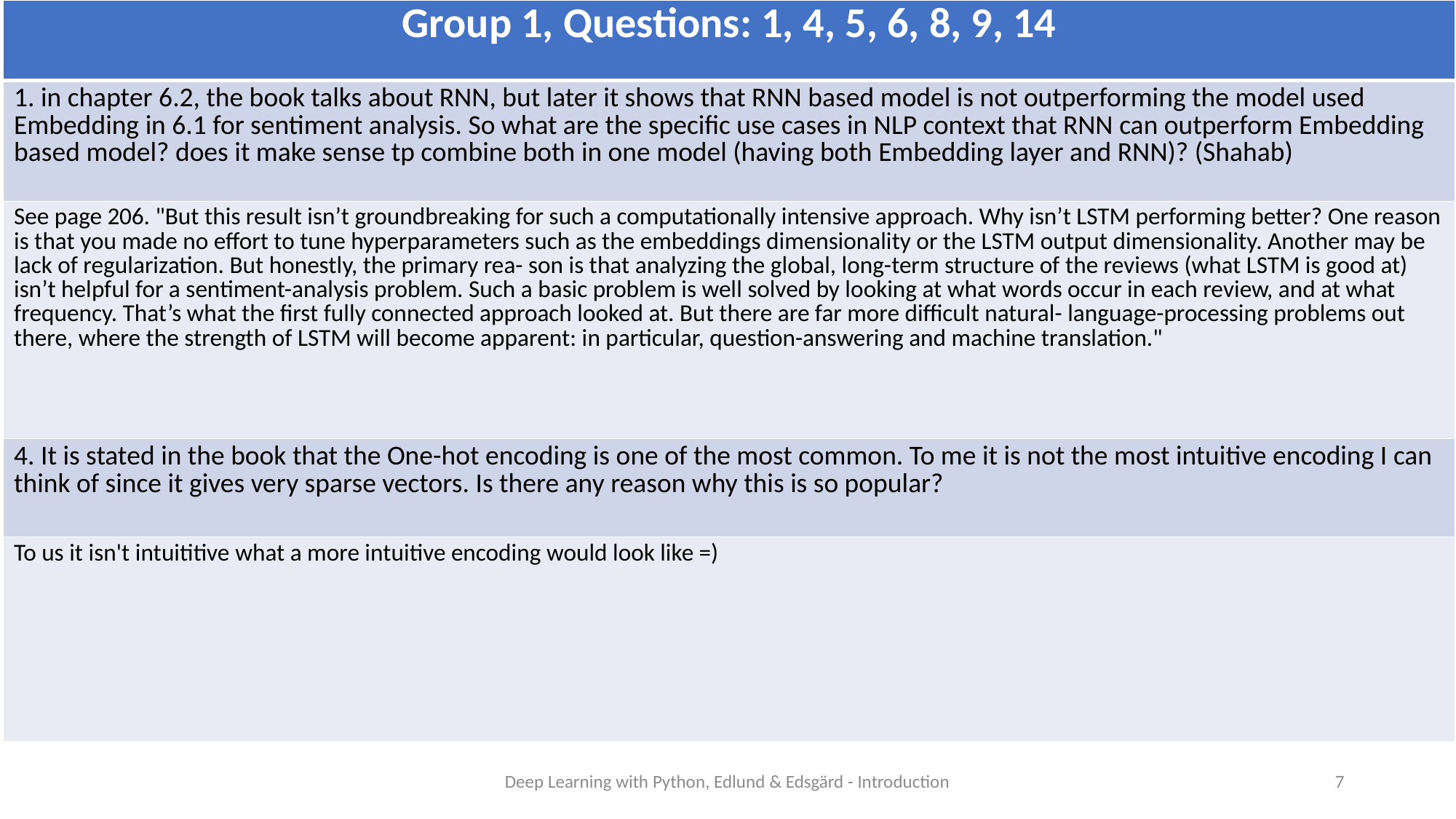

| Group 1, Questions: 1, 4, 5, 6, 8, 9, 14 |
| --- |
| 1. in chapter 6.2, the book talks about RNN, but later it shows that RNN based model is not outperforming the model used Embedding in 6.1 for sentiment analysis. So what are the specific use cases in NLP context that RNN can outperform Embedding based model? does it make sense tp combine both in one model (having both Embedding layer and RNN)? (Shahab) |
| See page 206. "But this result isn’t groundbreaking for such a computationally intensive approach. Why isn’t LSTM performing better? One reason is that you made no effort to tune hyperparameters such as the embeddings dimensionality or the LSTM output dimensionality. Another may be lack of regularization. But honestly, the primary rea- son is that analyzing the global, long-term structure of the reviews (what LSTM is good at) isn’t helpful for a sentiment-analysis problem. Such a basic problem is well solved by looking at what words occur in each review, and at what frequency. That’s what the first fully connected approach looked at. But there are far more difficult natural- language-processing problems out there, where the strength of LSTM will become apparent: in particular, question-answering and machine translation." |
| 4. It is stated in the book that the One-hot encoding is one of the most common. To me it is not the most intuitive encoding I can think of since it gives very sparse vectors. Is there any reason why this is so popular? |
| To us it isn't intuititive what a more intuitive encoding would look like =) |
Deep Learning with Python, Edlund & Edsgärd - Introduction
7